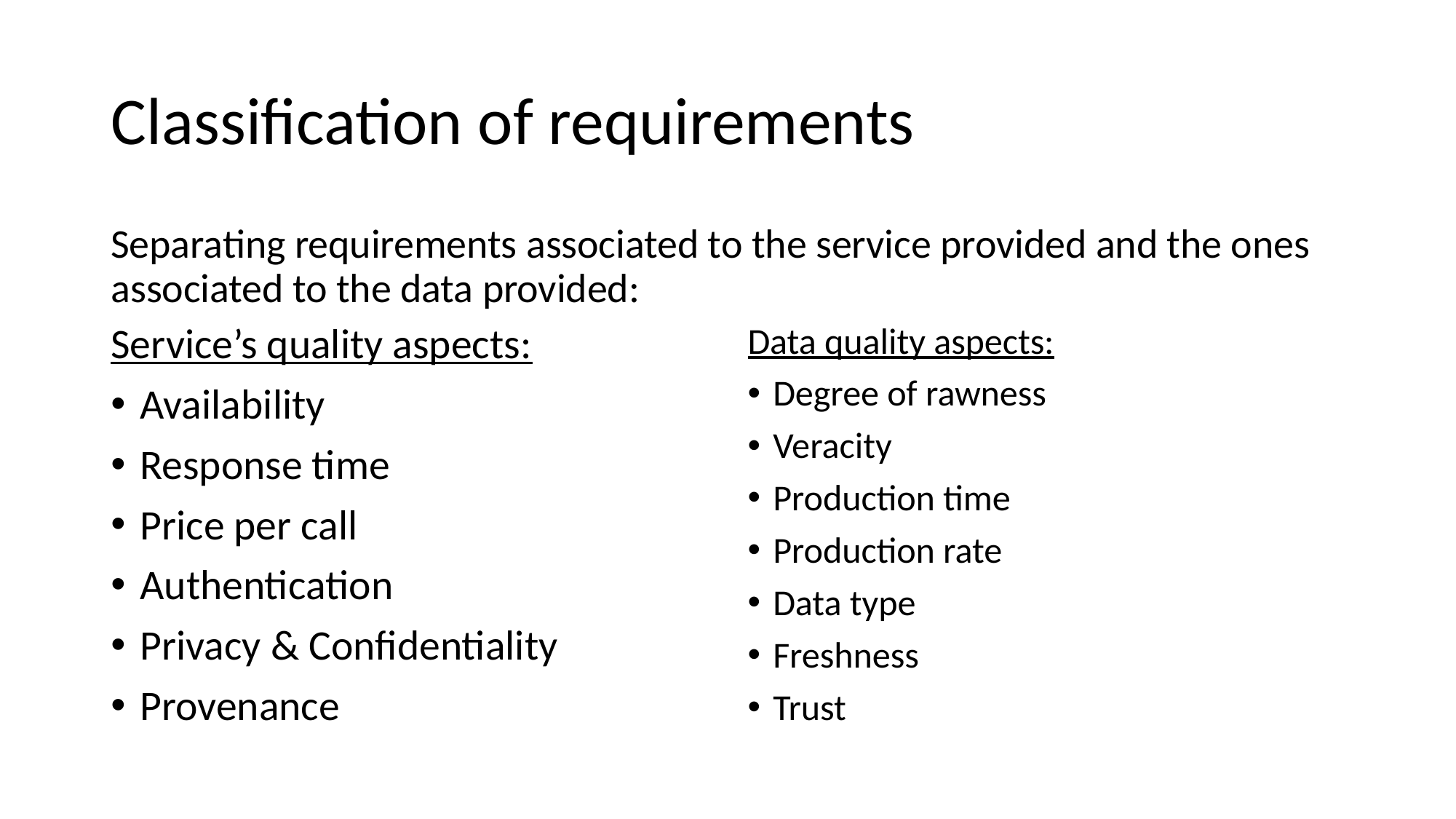

# Classification of requirements
Separating requirements associated to the service provided and the ones associated to the data provided:
Service’s quality aspects:
Availability
Response time
Price per call
Authentication
Privacy & Confidentiality
Provenance
Data quality aspects:
Degree of rawness
Veracity
Production time
Production rate
Data type
Freshness
Trust